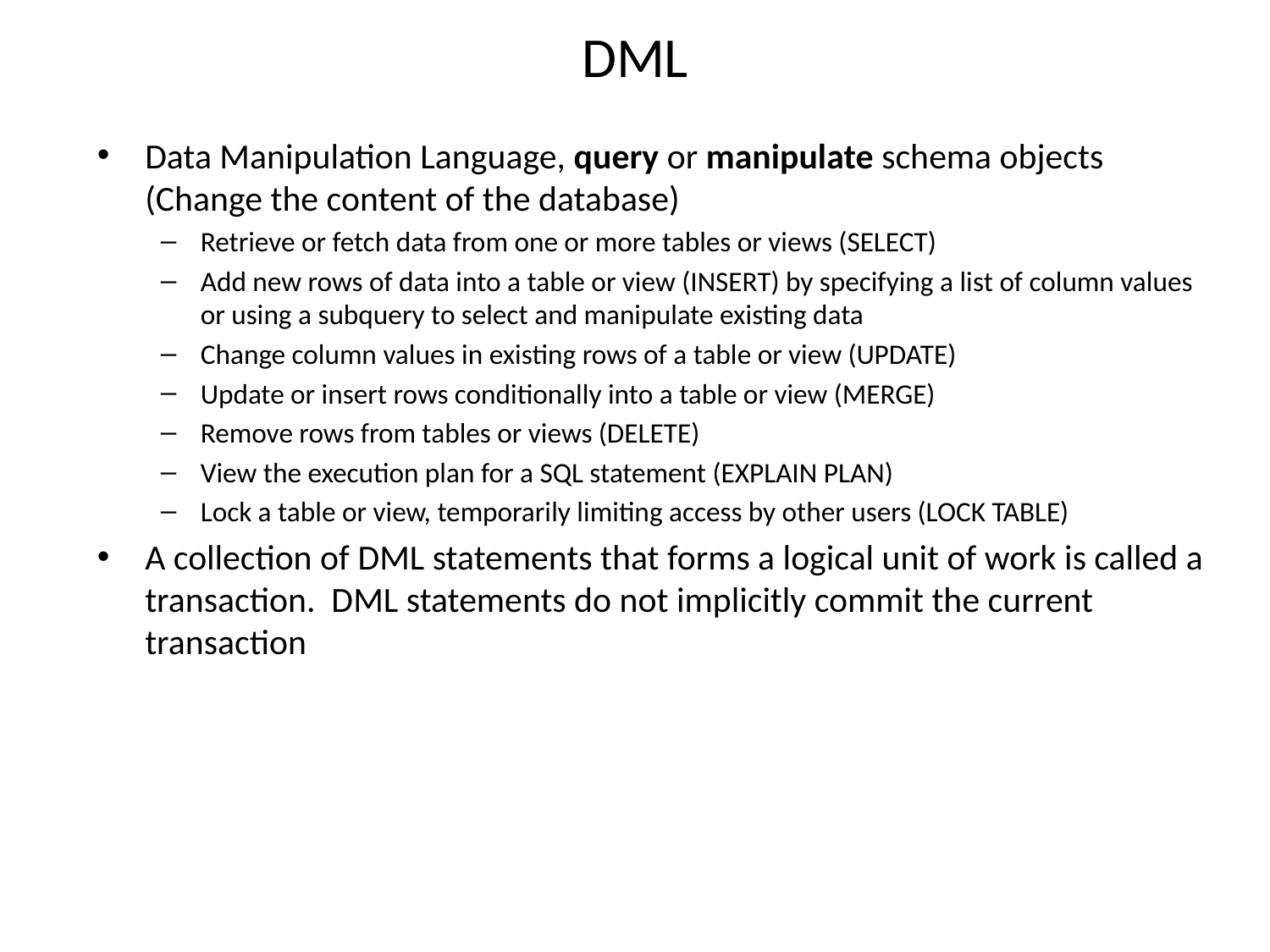

# DML
Data Manipulation Language, query or manipulate schema objects (Change the content of the database)
Retrieve or fetch data from one or more tables or views (SELECT)
Add new rows of data into a table or view (INSERT) by specifying a list of column values or using a subquery to select and manipulate existing data
Change column values in existing rows of a table or view (UPDATE)
Update or insert rows conditionally into a table or view (MERGE)
Remove rows from tables or views (DELETE)
View the execution plan for a SQL statement (EXPLAIN PLAN)
Lock a table or view, temporarily limiting access by other users (LOCK TABLE)
A collection of DML statements that forms a logical unit of work is called a transaction.  DML statements do not implicitly commit the current transaction